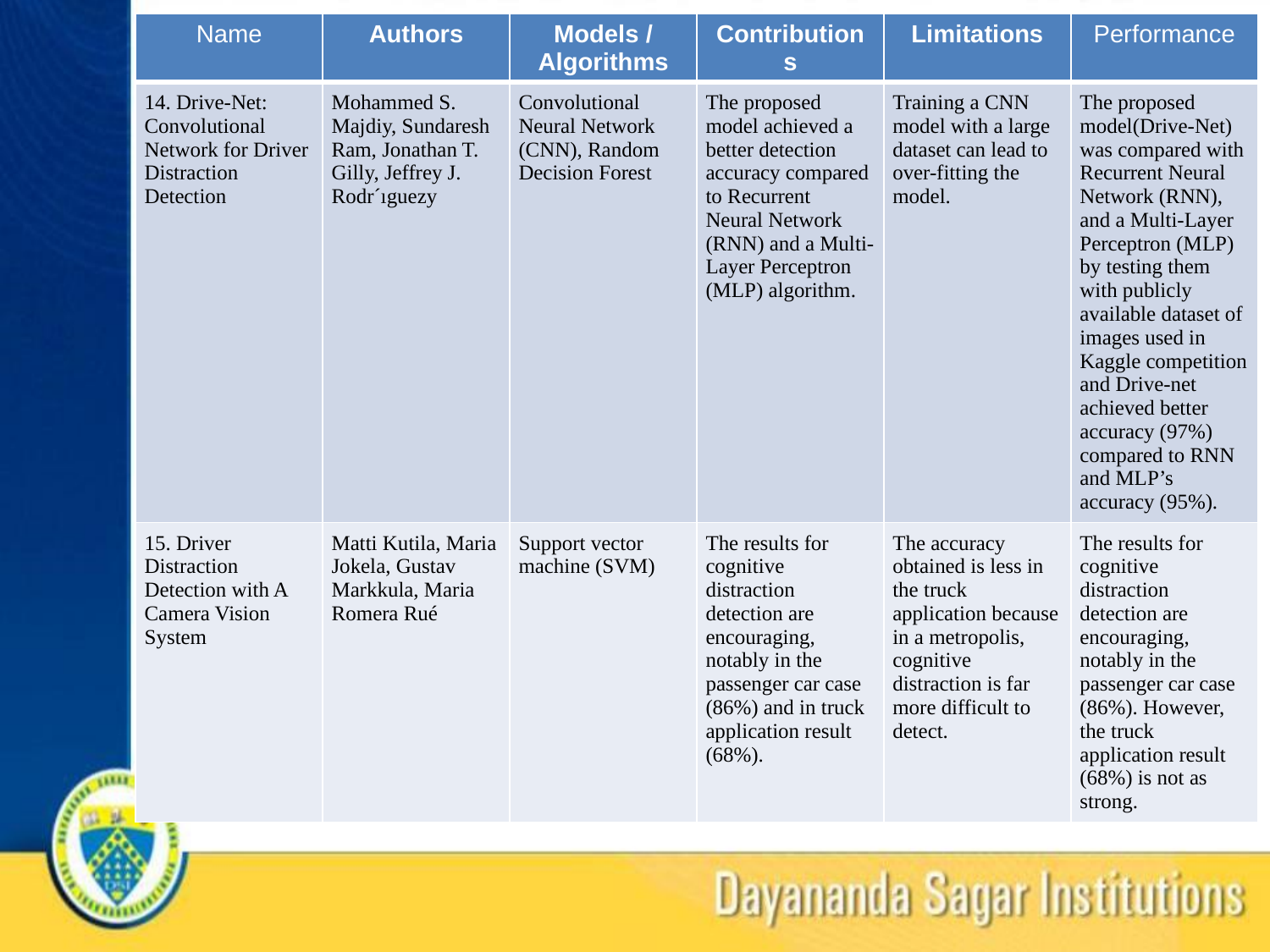

| Name | Authors | Models / Algorithms | Contributions | Limitations | Performance |
| --- | --- | --- | --- | --- | --- |
| 14. Drive-Net: Convolutional Network for Driver Distraction Detection | Mohammed S. Majdiy, Sundaresh Ram, Jonathan T. Gilly, Jeffrey J. Rodr´ıguezy | Convolutional Neural Network (CNN), Random Decision Forest | The proposed model achieved a better detection accuracy compared to Recurrent Neural Network (RNN) and a Multi-Layer Perceptron (MLP) algorithm. | Training a CNN model with a large dataset can lead to over-fitting the model. | The proposed model(Drive-Net) was compared with Recurrent Neural Network (RNN), and a Multi-Layer Perceptron (MLP) by testing them with publicly available dataset of images used in Kaggle competition and Drive-net achieved better accuracy (97%) compared to RNN and MLP’s accuracy (95%). |
| 15. Driver Distraction Detection with A Camera Vision System | Matti Kutila, Maria Jokela, Gustav Markkula, Maria Romera Rué | Support vector machine (SVM) | The results for cognitive distraction detection are encouraging, notably in the passenger car case (86%) and in truck application result (68%). | The accuracy obtained is less in the truck application because in a metropolis, cognitive distraction is far more difficult to detect. | The results for cognitive distraction detection are encouraging, notably in the passenger car case (86%). However, the truck application result (68%) is not as strong. |